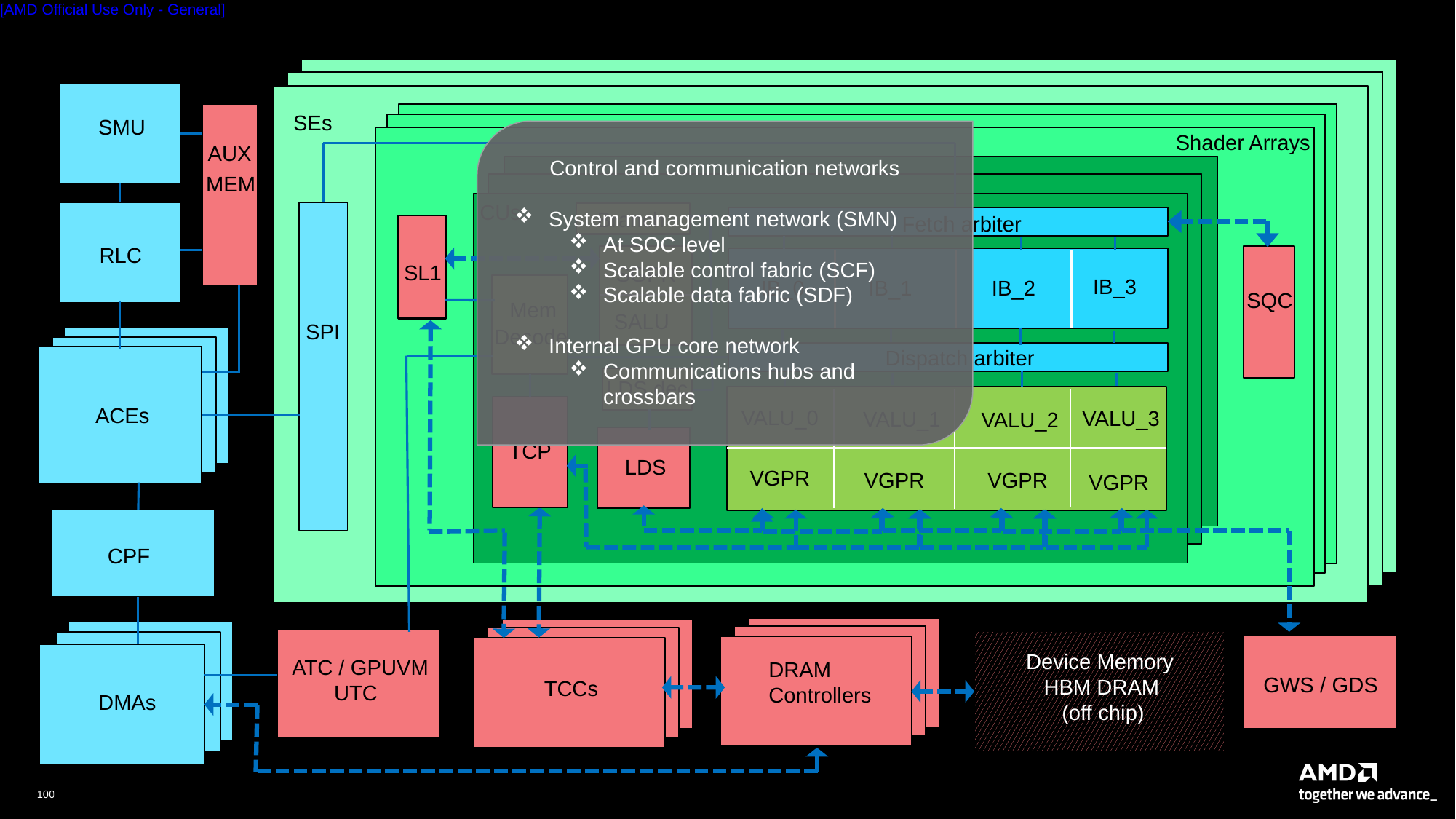

SEs
SMU
Control and communication networks

System management network (SMN)
At SOC level
Scalable control fabric (SCF)
Scalable data fabric (SDF)

Internal GPU core network
Communications hubs and crossbars

Shader Arrays
AUX

MEM
CUs

Branch

Fetch arbiter

IB_3
IB_2
IB_1
IB_0

Dispatch arbiter

RLC

SL1
SGPR

SQC
  Mem
Decode
SALU
SPI

LDS dec

ACEs
VALU_0
VALU_3
VALU_1
VALU_2

TCP
LDS
VGPR
VGPR
VGPR
VGPR

CPF

Device Memory
   HBM DRAM
      (off chip)
ATC / GPUVM
       UTC
DRAM
Controllers
GWS / GDS
TCCs
TCCs
DMAs